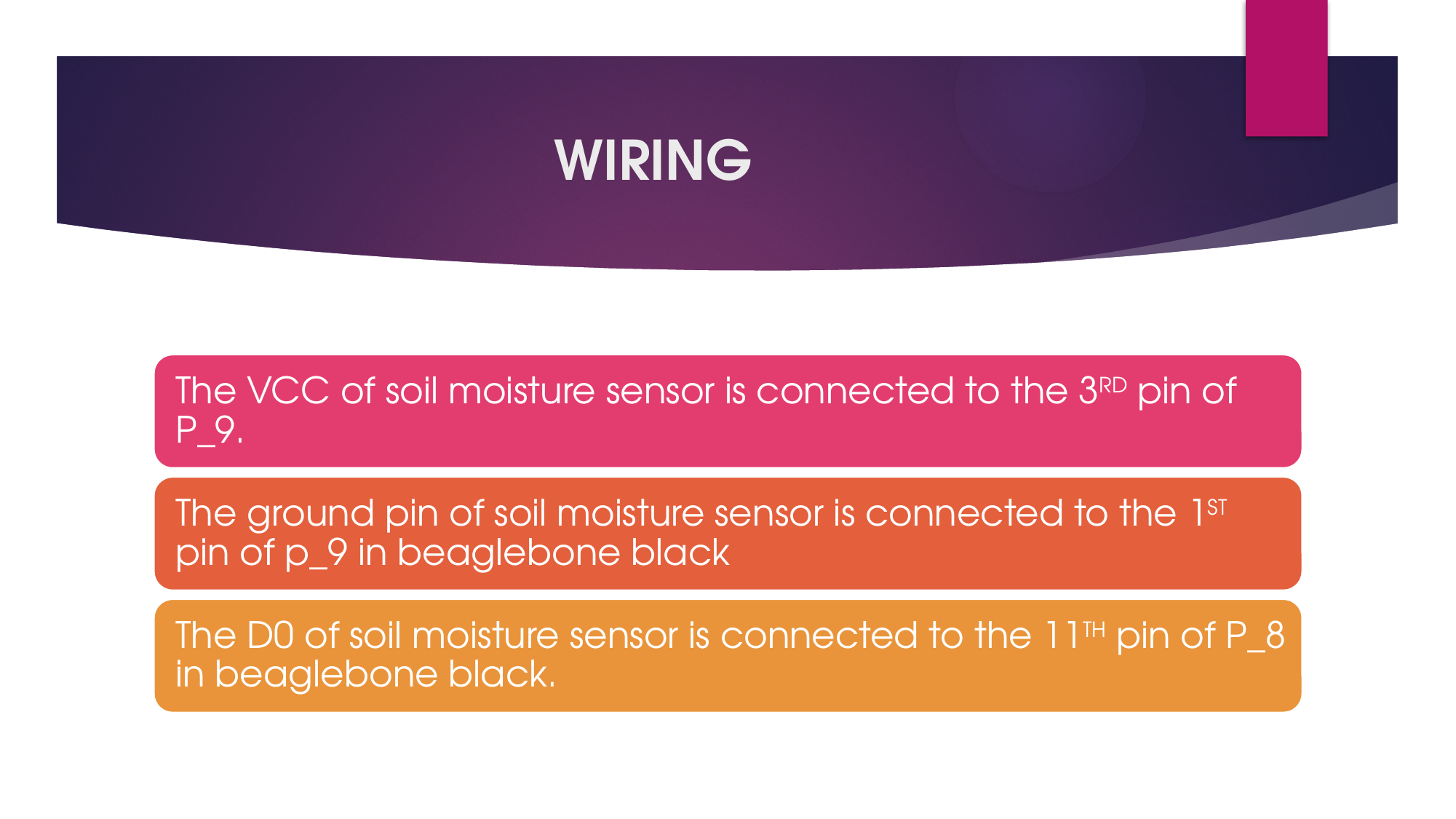

# WIRING
The VCC of soil moisture sensor is connected to the 3RD pin of P_9.
The ground pin of soil moisture sensor is connected to the 1ST pin of p_9 in beaglebone black
The D0 of soil moisture sensor is connected to the 11TH pin of P_8 in beaglebone black.